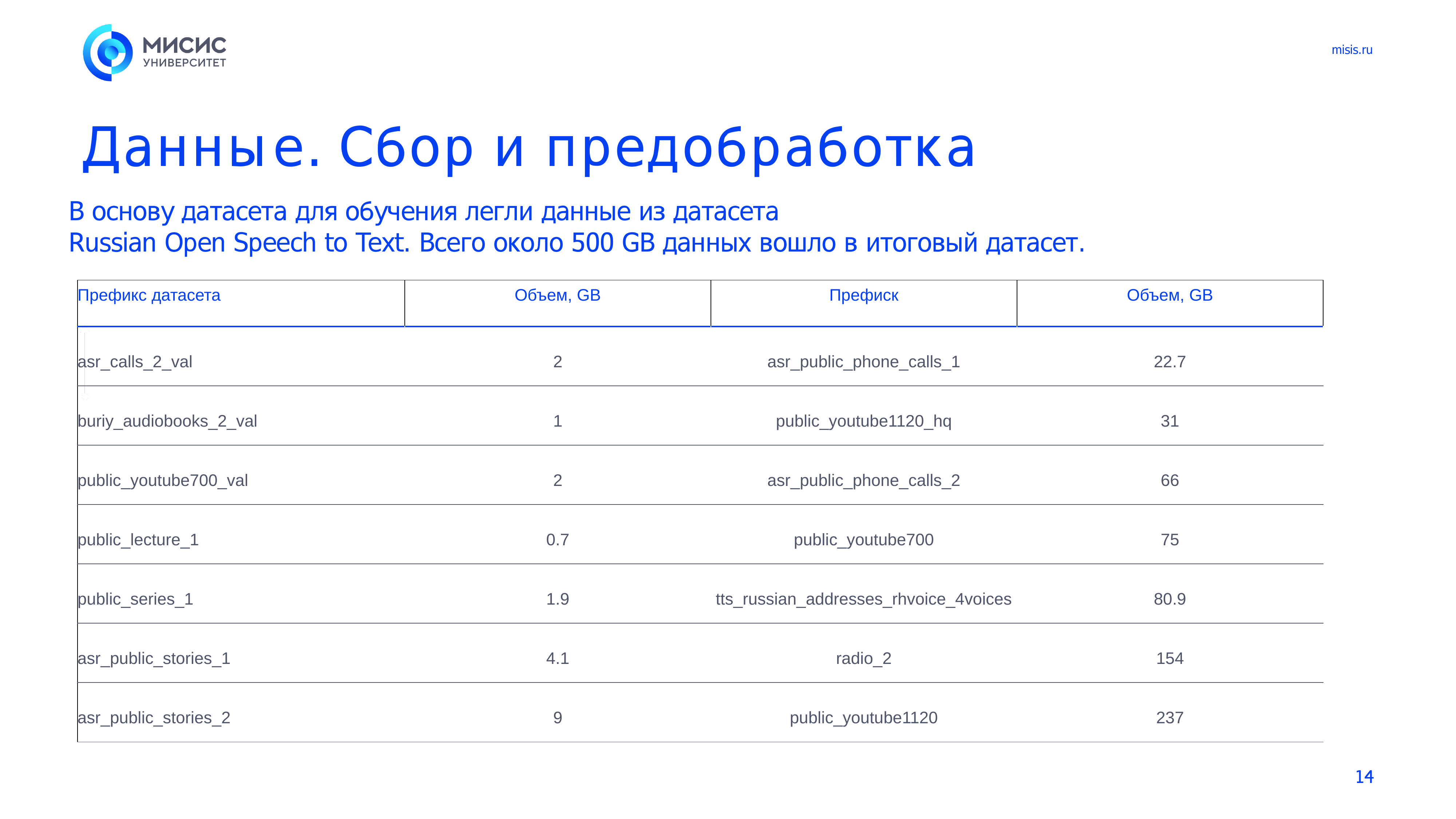

# Данные. Сбор и предобработка

В основу датасета для обучения легли данные из датасета
Russian Open Speech to Text. Всего около 500 GB данных вошло в итоговый датасет.
| Префикс датасета | Объем, GB | Префиск | Объем, GB |
| --- | --- | --- | --- |
| asr\_calls\_2\_val | 2 | asr\_public\_phone\_calls\_1 | 22.7 |
| buriy\_audiobooks\_2\_val | 1 | public\_youtube1120\_hq | 31 |
| public\_youtube700\_val | 2 | asr\_public\_phone\_calls\_2 | 66 |
| public\_lecture\_1 | 0.7 | public\_youtube700 | 75 |
| public\_series\_1 | 1.9 | tts\_russian\_addresses\_rhvoice\_4voices | 80.9 |
| asr\_public\_stories\_1 | 4.1 | radio\_2 | 154 |
| asr\_public\_stories\_2 | 9 | public\_youtube1120 | 237 |
14